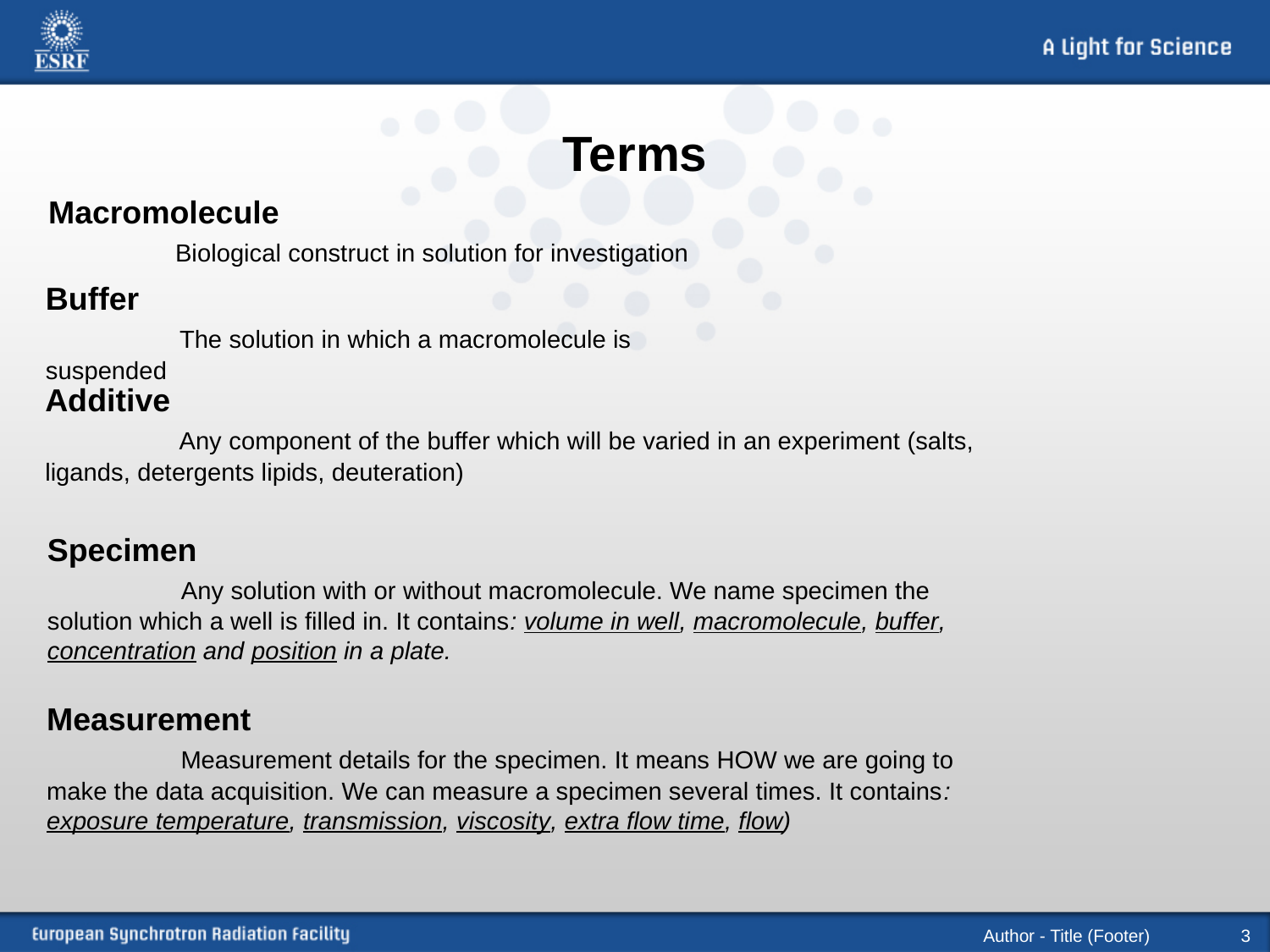

# Terms
Macromolecule
	Biological construct in solution for investigation
Buffer
	 The solution in which a macromolecule is suspended
Additive
	 Any component of the buffer which will be varied in an experiment (salts, ligands, detergents lipids, deuteration)

Specimen
	 Any solution with or without macromolecule. We name specimen the solution which a well is filled in. It contains: volume in well, macromolecule, buffer, concentration and position in a plate.

Measurement
	 Measurement details for the specimen. It means HOW we are going to make the data acquisition. We can measure a specimen several times. It contains: exposure temperature, transmission, viscosity, extra flow time, flow)

Author - Title (Footer)
3